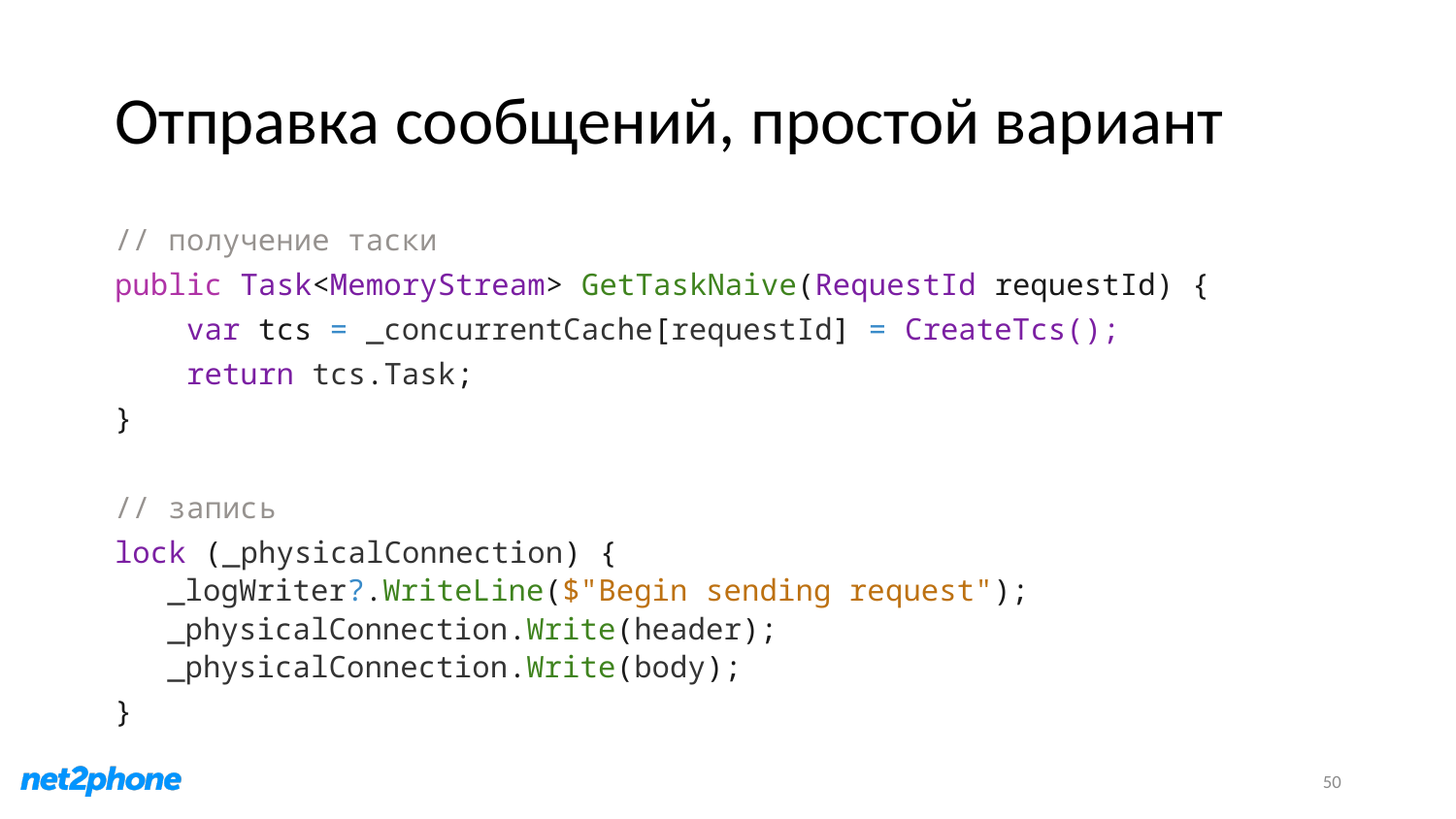

# Отправка сообщений, простой вариант
// получение таски
public Task<MemoryStream> GetTaskNaive(RequestId requestId) {
    var tcs = _concurrentCache[requestId] = CreateTcs();
    return tcs.Task;
}

// запись
lock (_physicalConnection) {
_logWriter?.WriteLine($"Begin sending request");
_physicalConnection.Write(header);
_physicalConnection.Write(body);
}

50